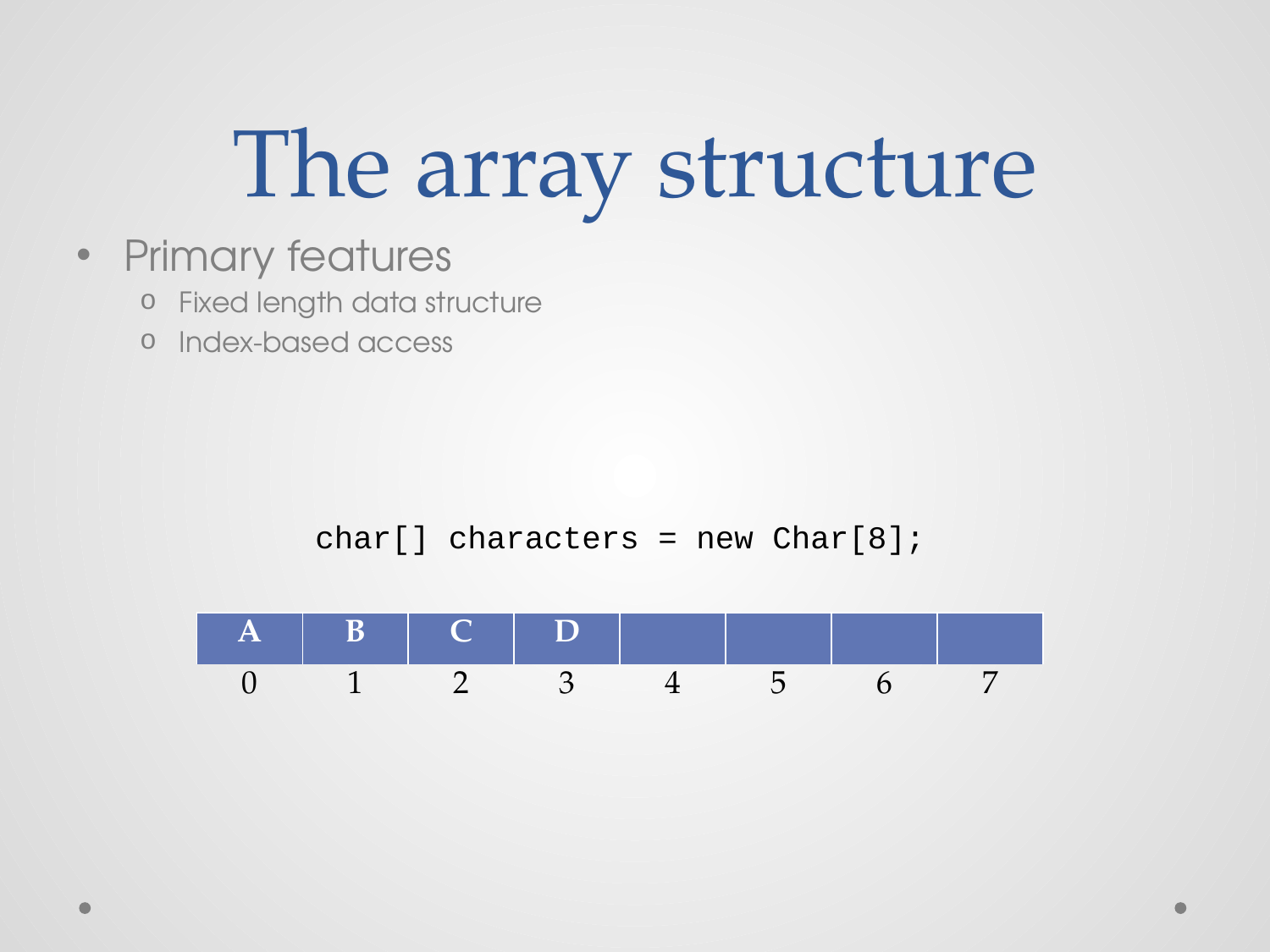

# The array structure
Primary features
Fixed length data structure
Index-based access
char[] characters = new Char[8];
| A | B | C | D |  |  |  |  |
| --- | --- | --- | --- | --- | --- | --- | --- |
| 0 | 1 | 2 | 3 | 4 | 5 | 6 | 7 |